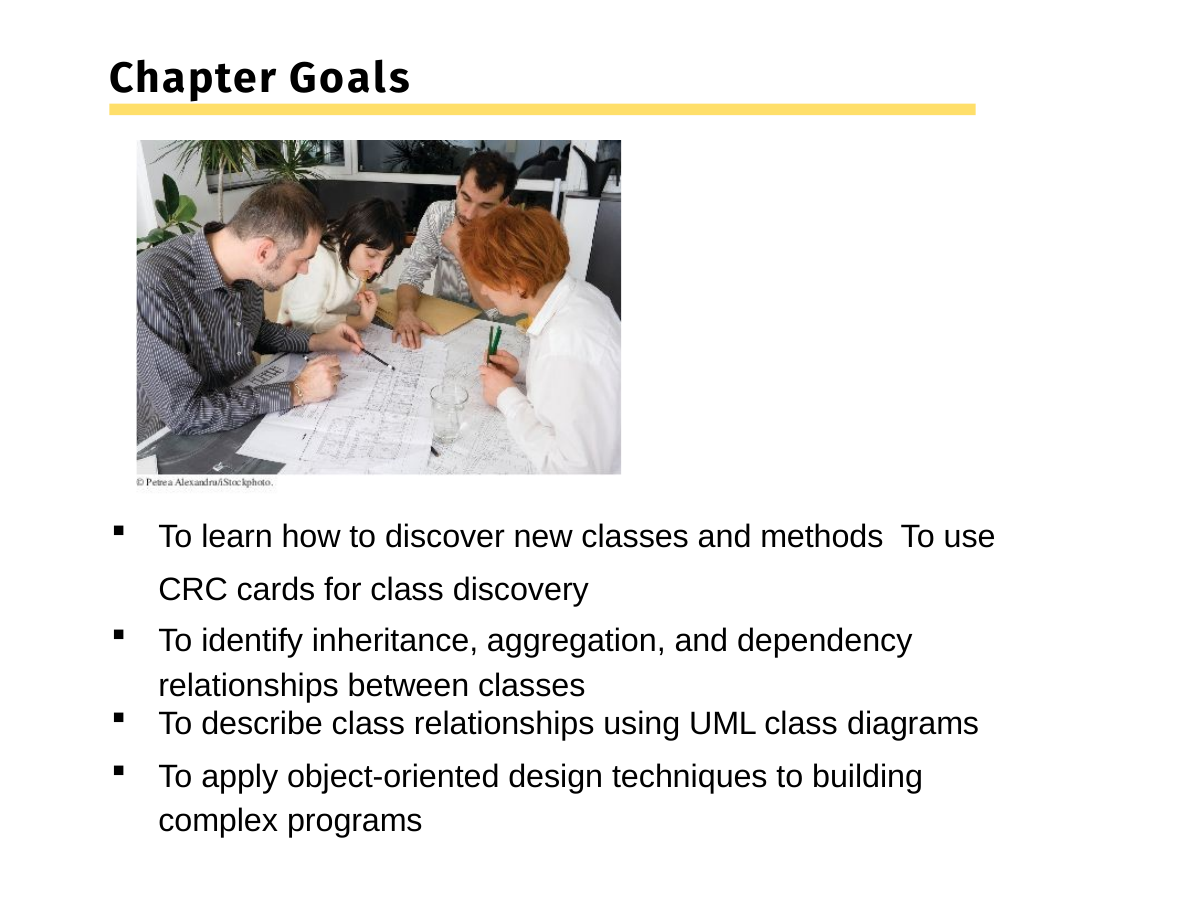

# Chapter Goals

To learn how to discover new classes and methods  To use CRC cards for class discovery
To identify inheritance, aggregation, and dependency  relationships between classes
To describe class relationships using UML class diagrams
To apply object-oriented design techniques to building  complex programs